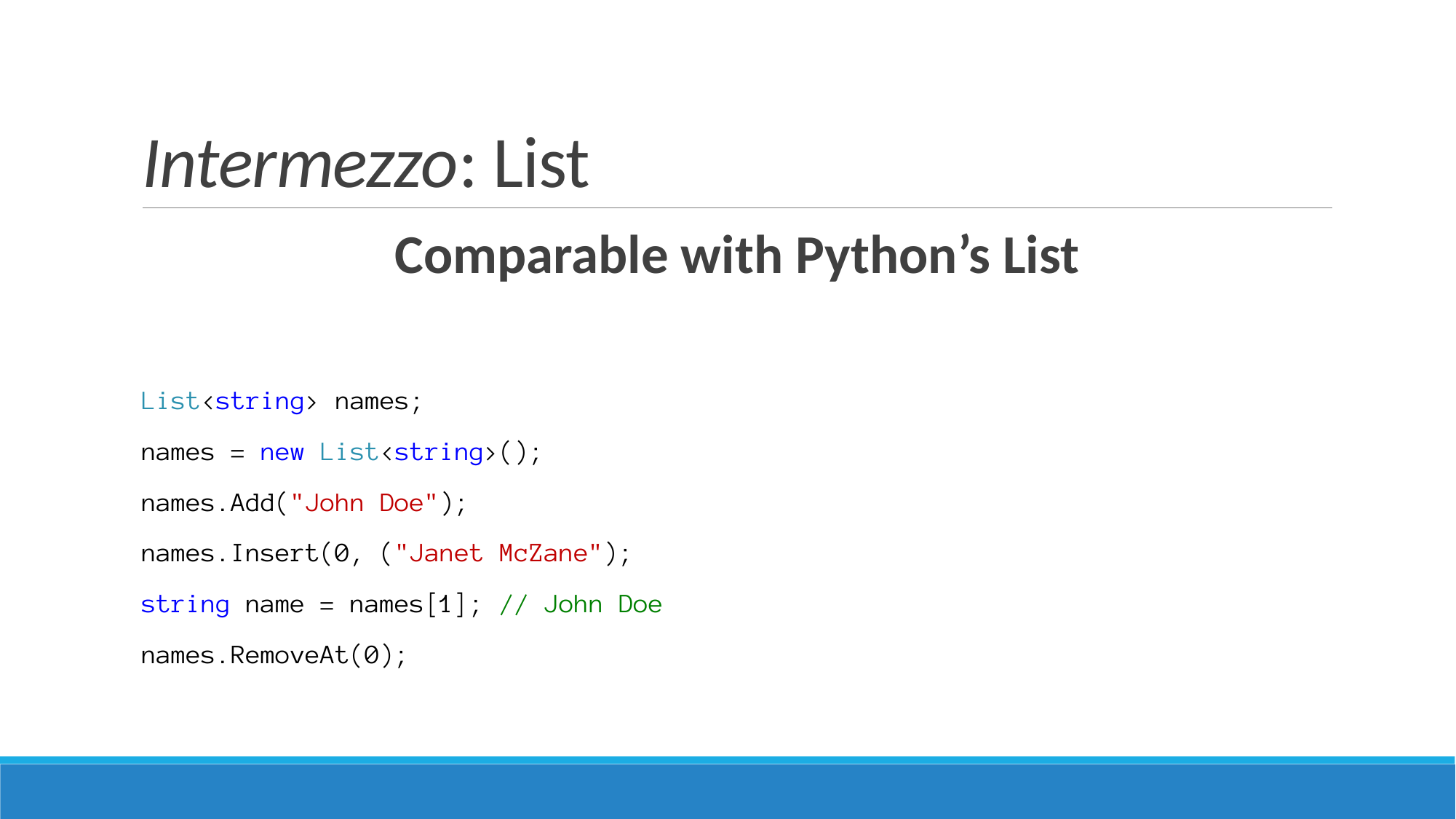

# Intermezzo: List
Comparable with Python’s List

List<string> names;
names = new List<string>();
names.Add("John Doe");
names.Insert(0, ("Janet McZane");
string name = names[1]; // John Doe
names.RemoveAt(0);